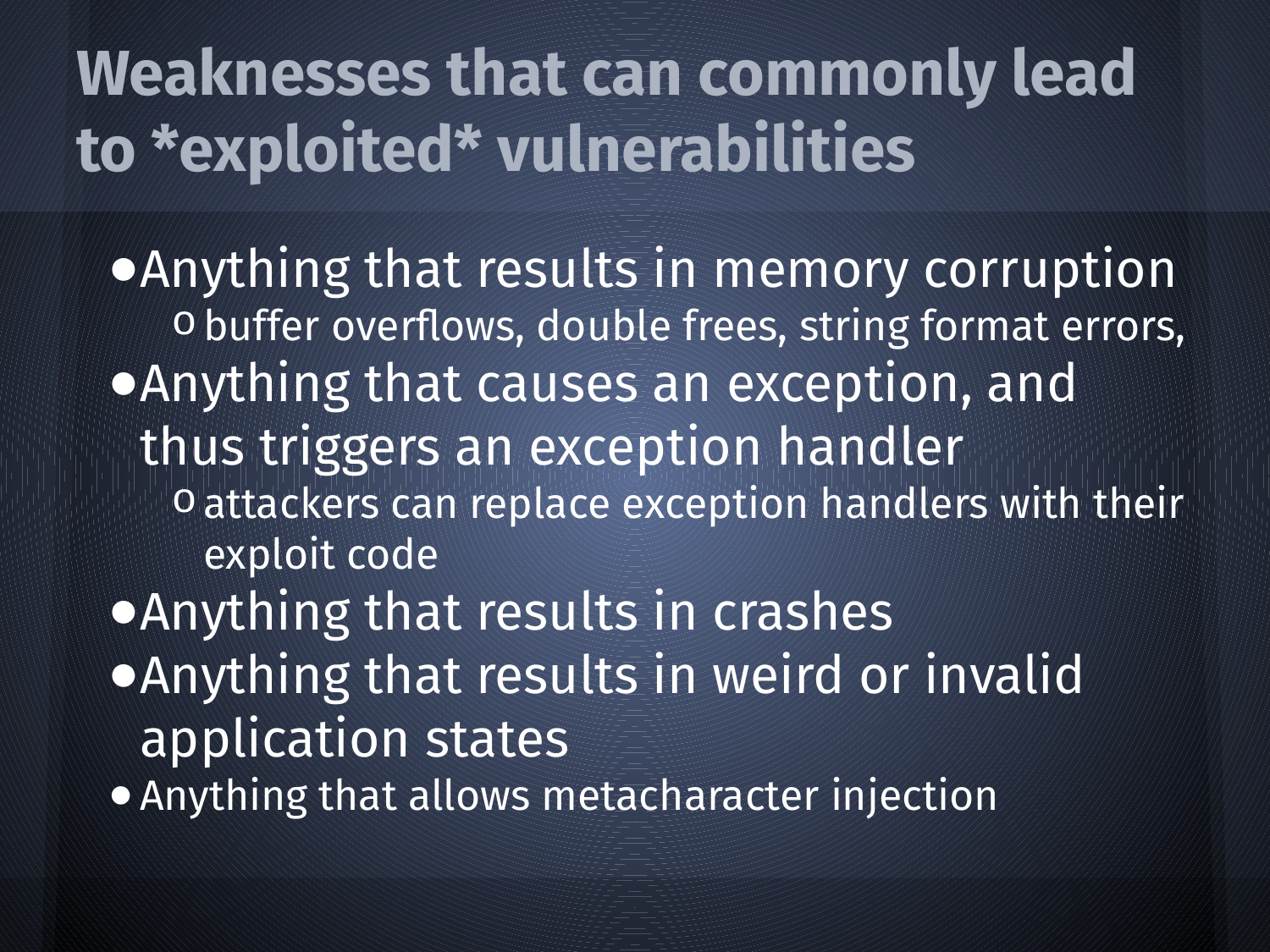

# Weaknesses that can commonly lead to *exploited* vulnerabilities
Anything that results in memory corruption
buffer overflows, double frees, string format errors,
Anything that causes an exception, and thus triggers an exception handler
attackers can replace exception handlers with their exploit code
Anything that results in crashes
Anything that results in weird or invalid application states
Anything that allows metacharacter injection